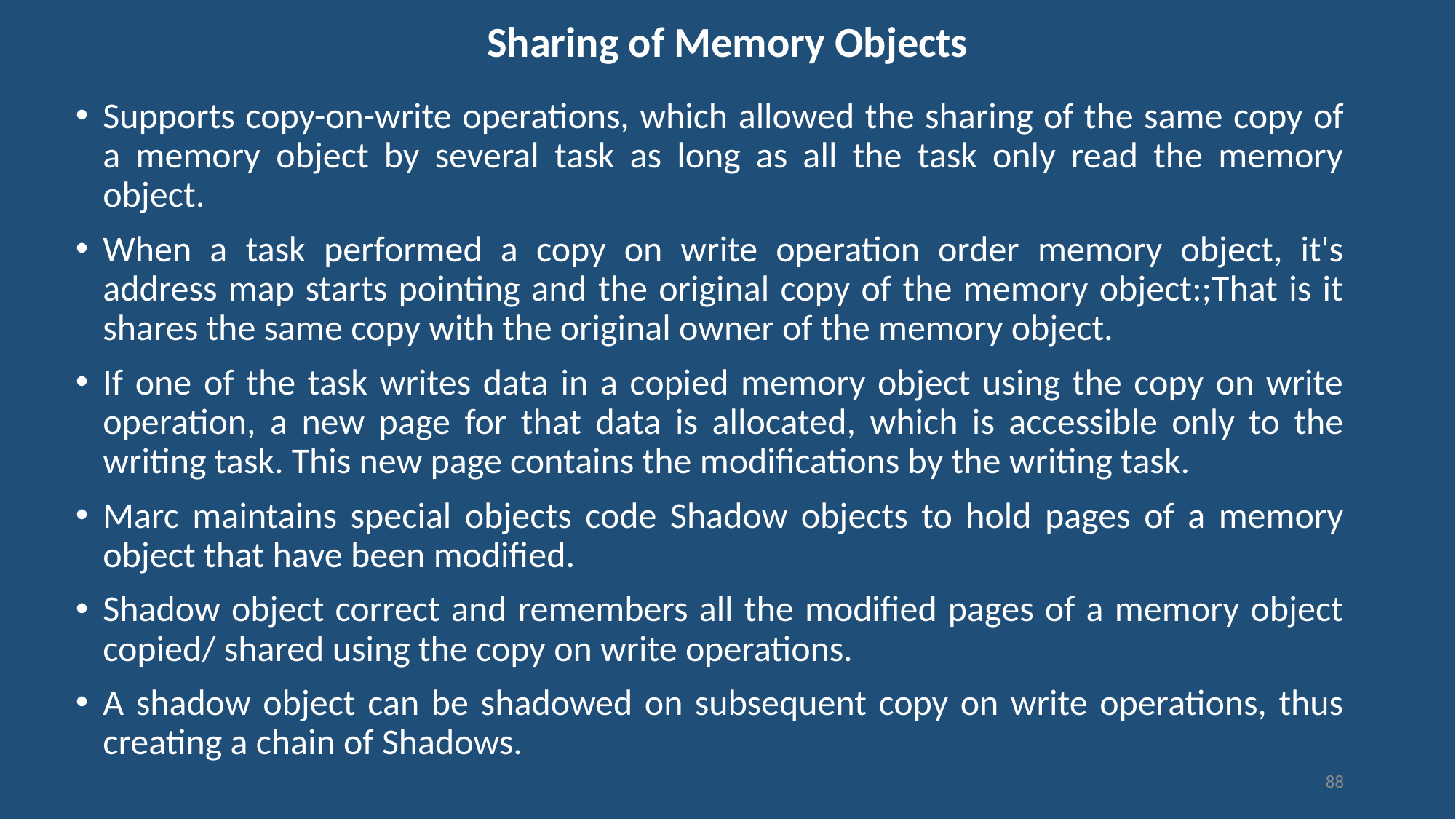

# Sharing of Memory Objects
Supports copy-on-write operations, which allowed the sharing of the same copy of a memory object by several task as long as all the task only read the memory object.
When a task performed a copy on write operation order memory object, it's address map starts pointing and the original copy of the memory object:;That is it shares the same copy with the original owner of the memory object.
If one of the task writes data in a copied memory object using the copy on write operation, a new page for that data is allocated, which is accessible only to the writing task. This new page contains the modifications by the writing task.
Marc maintains special objects code Shadow objects to hold pages of a memory object that have been modified.
Shadow object correct and remembers all the modified pages of a memory object copied/ shared using the copy on write operations.
A shadow object can be shadowed on subsequent copy on write operations, thus creating a chain of Shadows.
88